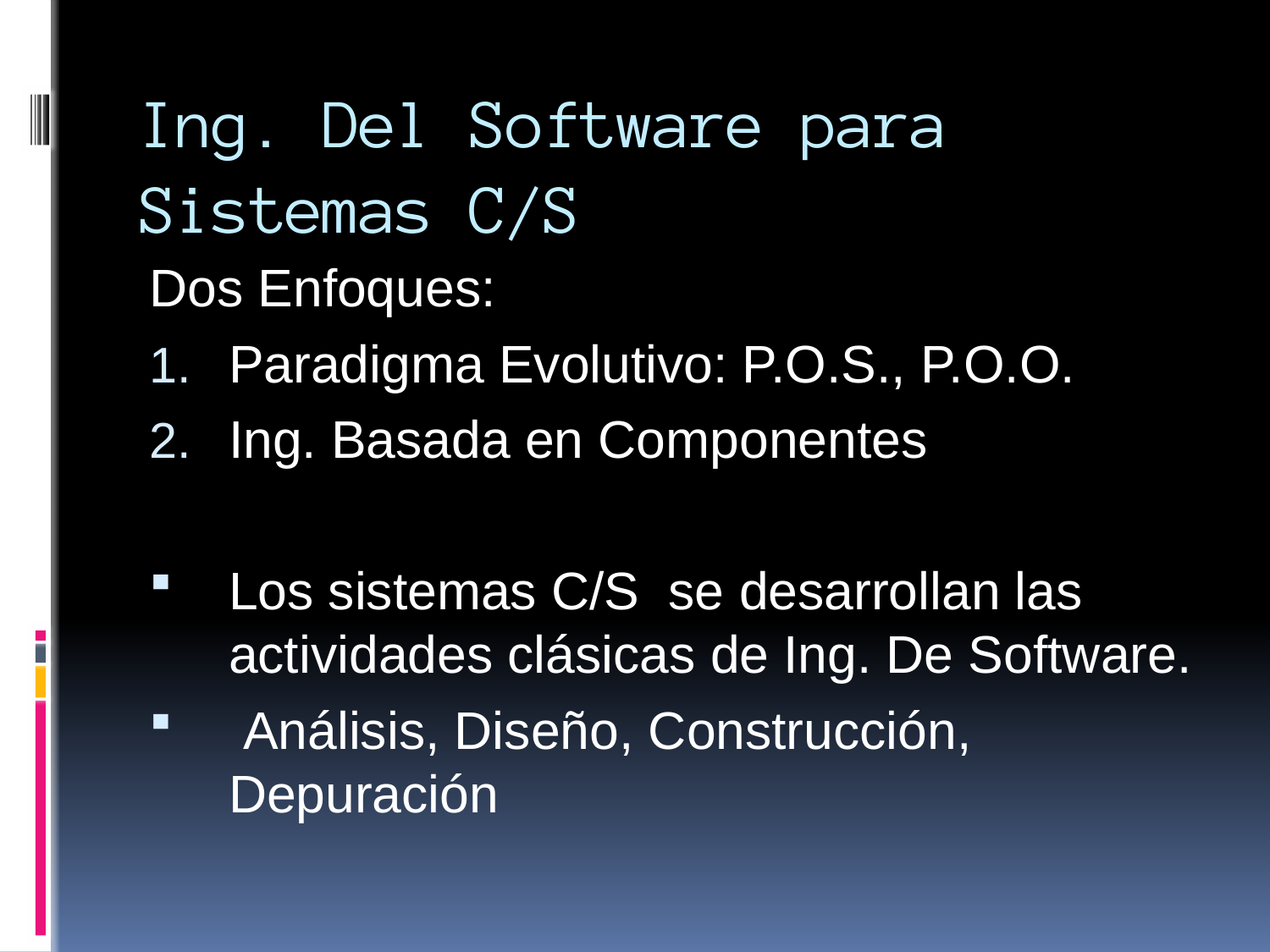

# Ing. Del Software para Sistemas C/S
Dos Enfoques:
Paradigma Evolutivo: P.O.S., P.O.O.
Ing. Basada en Componentes

Los sistemas C/S  se desarrollan las actividades clásicas de Ing. De Software.
 Análisis, Diseño, Construcción, Depuración